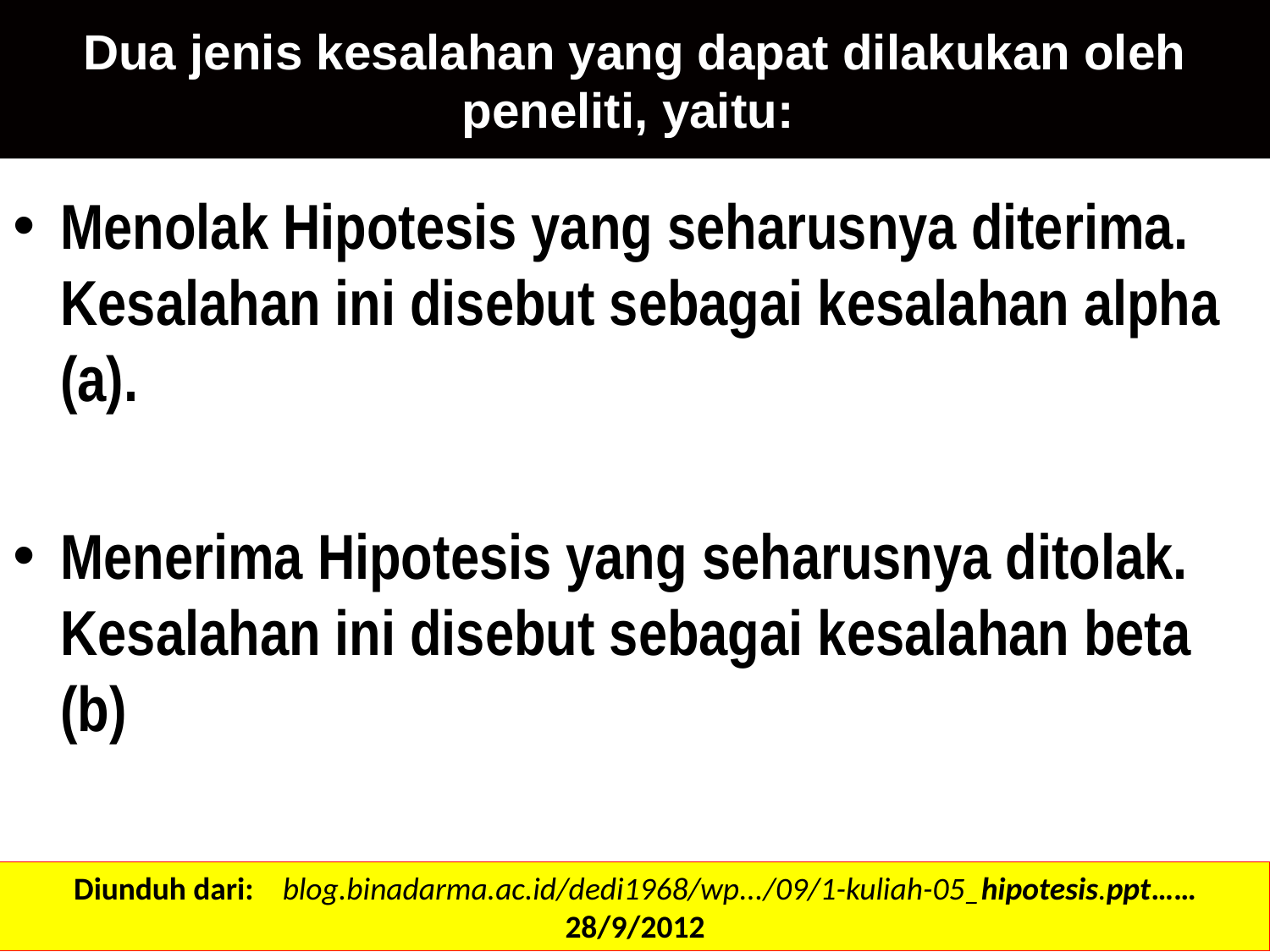

# Dua jenis kesalahan yang dapat dilakukan oleh peneliti, yaitu:
Menolak Hipotesis yang seharusnya diterima. Kesalahan ini disebut sebagai kesalahan alpha (a).

Menerima Hipotesis yang seharusnya ditolak. Kesalahan ini disebut sebagai kesalahan beta (b)
Diunduh dari:    blog.binadarma.ac.id/dedi1968/wp.../09/1-kuliah-05_hipotesis.ppt…… 28/9/2012